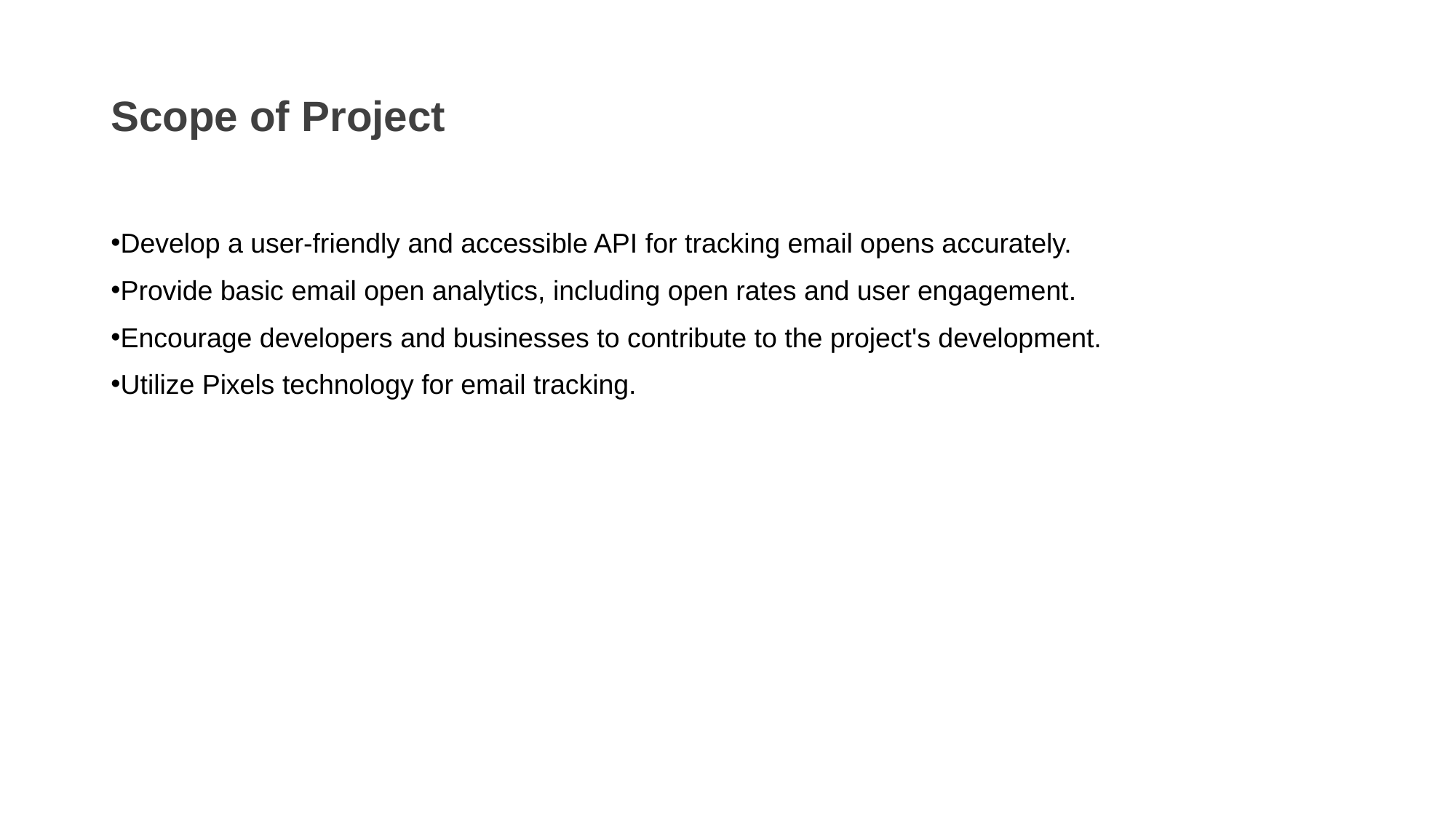

# Scope of Project
Develop a user-friendly and accessible API for tracking email opens accurately.
Provide basic email open analytics, including open rates and user engagement.
Encourage developers and businesses to contribute to the project's development.
Utilize Pixels technology for email tracking.